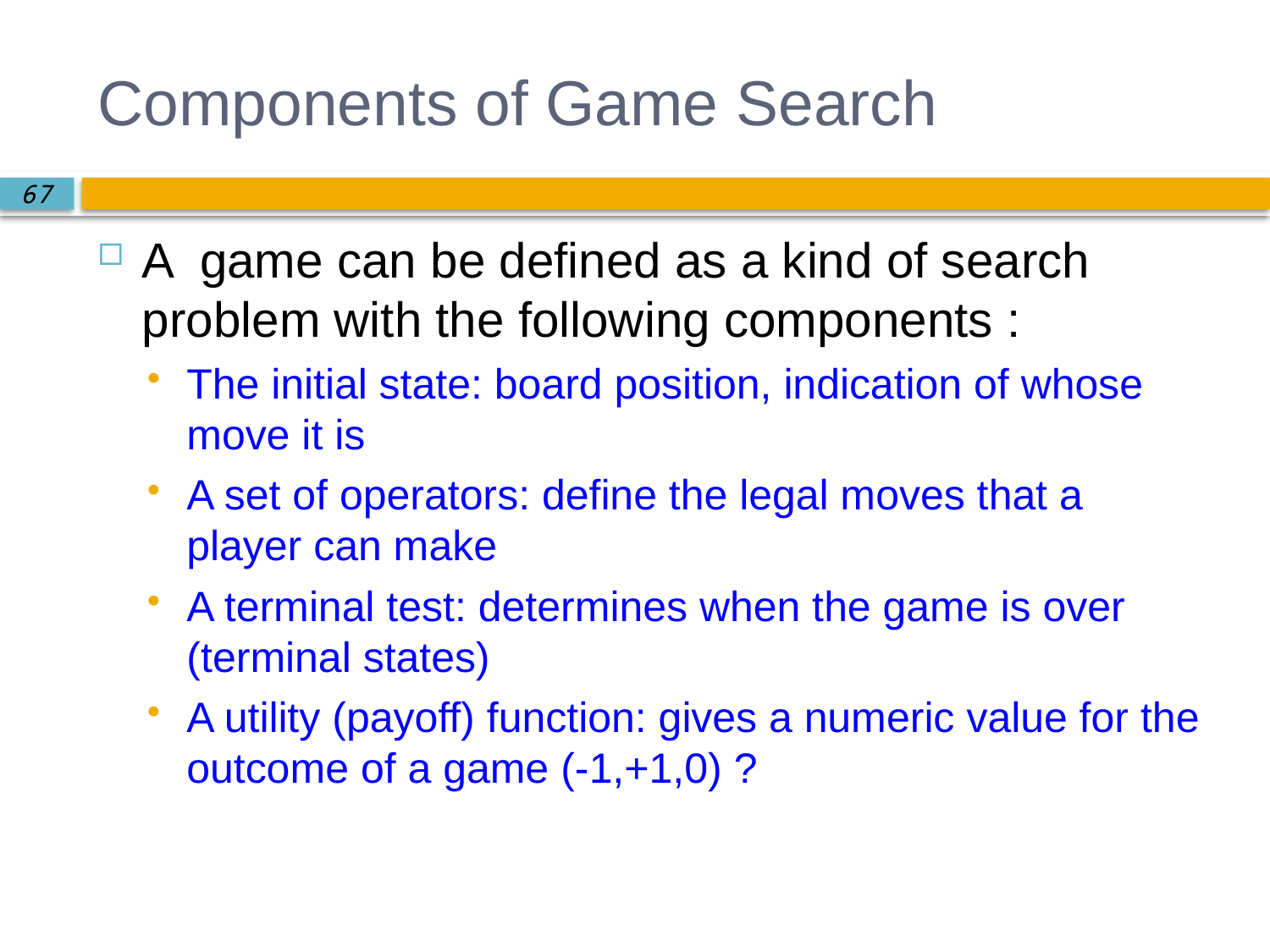

# Components of Game Search
A  game can be defined as a kind of search problem with the following components :
The initial state: board position, indication of whose move it is
A set of operators: define the legal moves that a player can make
A terminal test: determines when the game is over  (terminal states)
A utility (payoff) function: gives a numeric value for the outcome of a game (-1,+1,0) ?
67